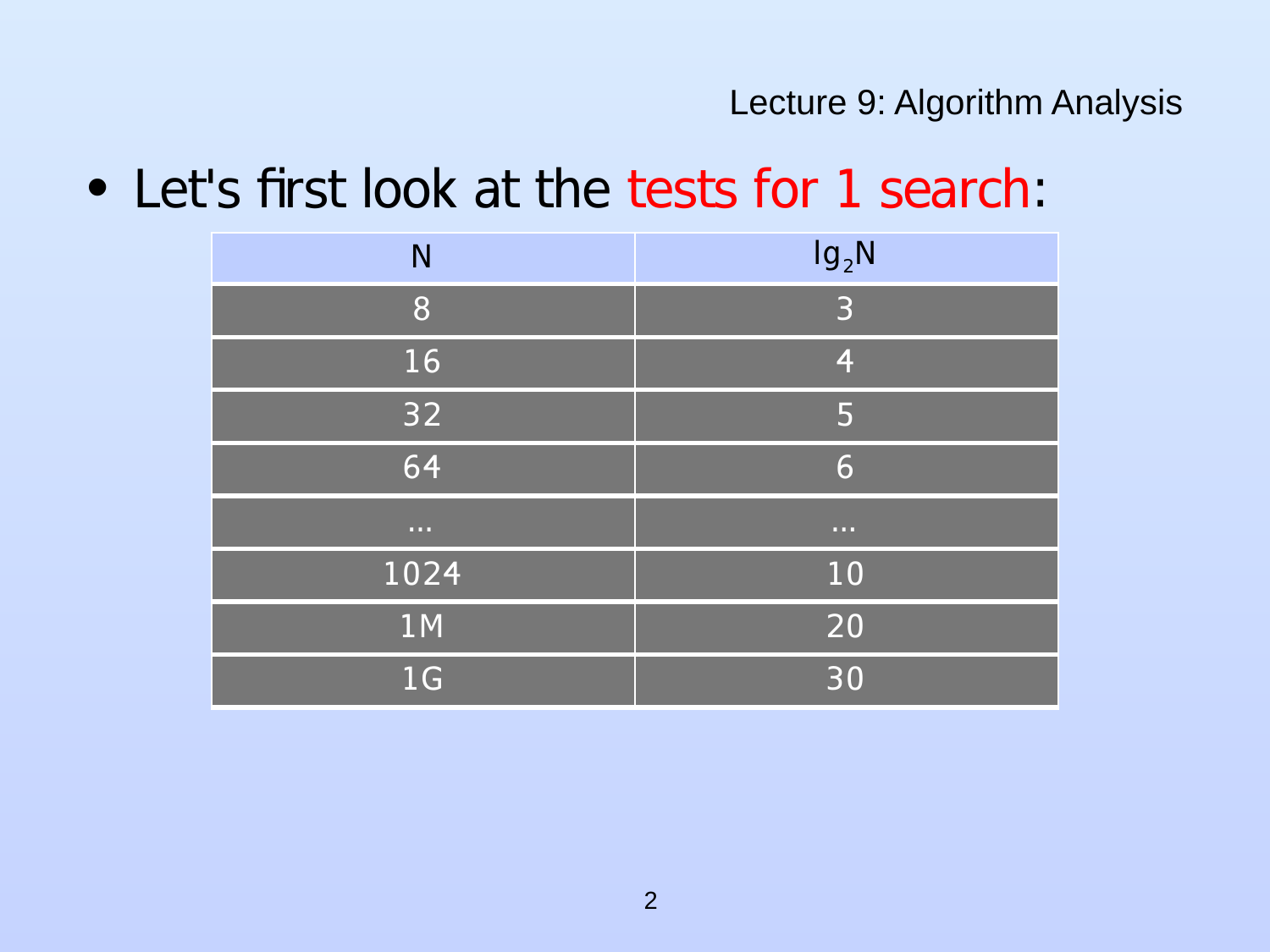

# Lecture 9: Algorithm Analysis
Let's first look at the tests for 1 search:

| N | lg2N |
| --- | --- |

| 8 | 3 |
| --- | --- |
| 16 | 4 |
| --- | --- |
| 32 | 5 |
| --- | --- |
| 64 | 6 |
| --- | --- |
| … | … |
| --- | --- |
| 1024 | 10 |
| --- | --- |
| 1M | 20 |
| --- | --- |
| 1G | 30 |
| --- | --- |
2